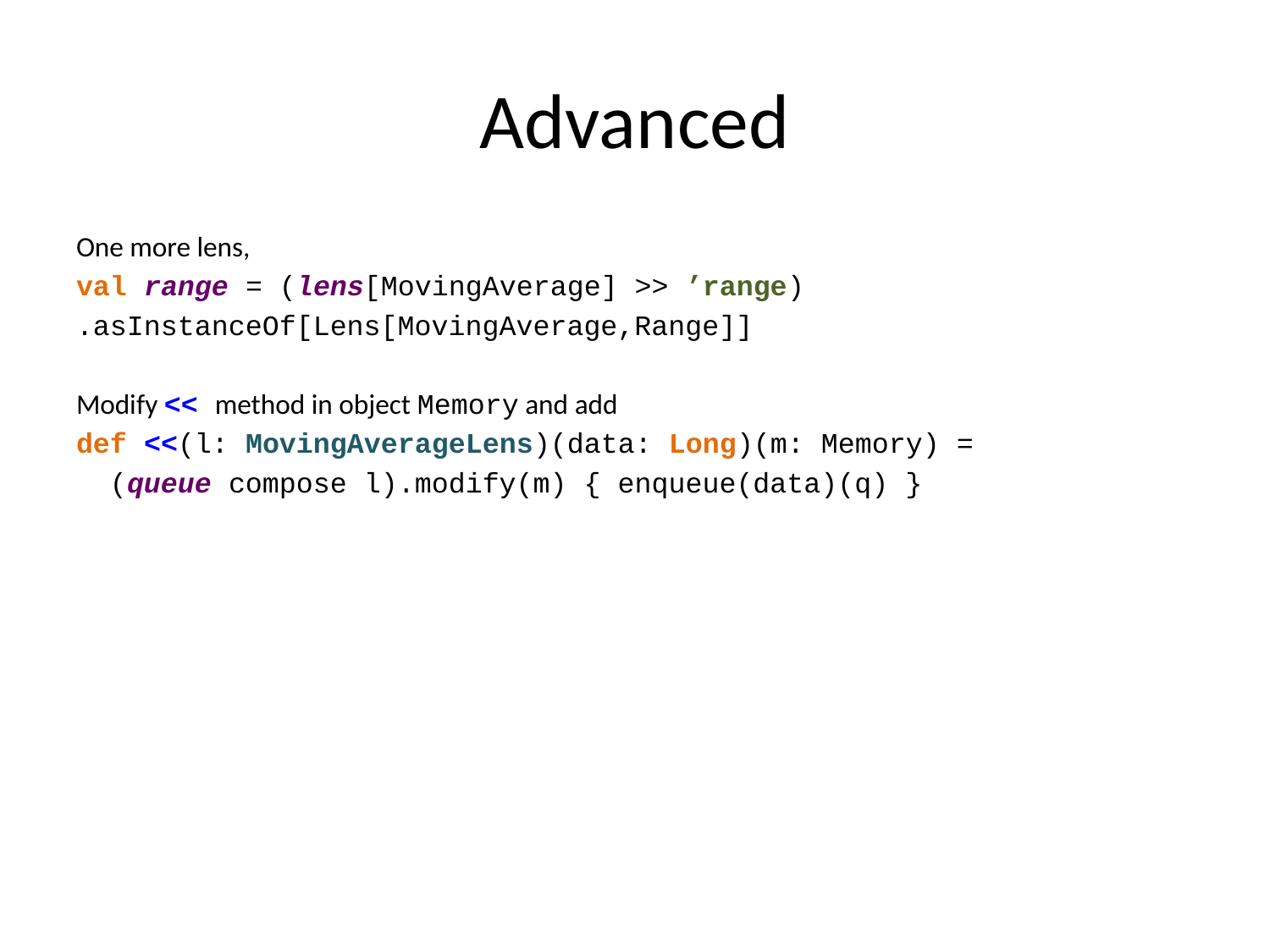

# Advanced
One more lens,
val range = (lens[MovingAverage] >> ’range)
.asInstanceOf[Lens[MovingAverage,Range]]

Modify << method in object Memory and add
def <<(l: MovingAverageLens)(data: Long)(m: Memory) =
  (queue compose l).modify(m) { enqueue(data)(q) }